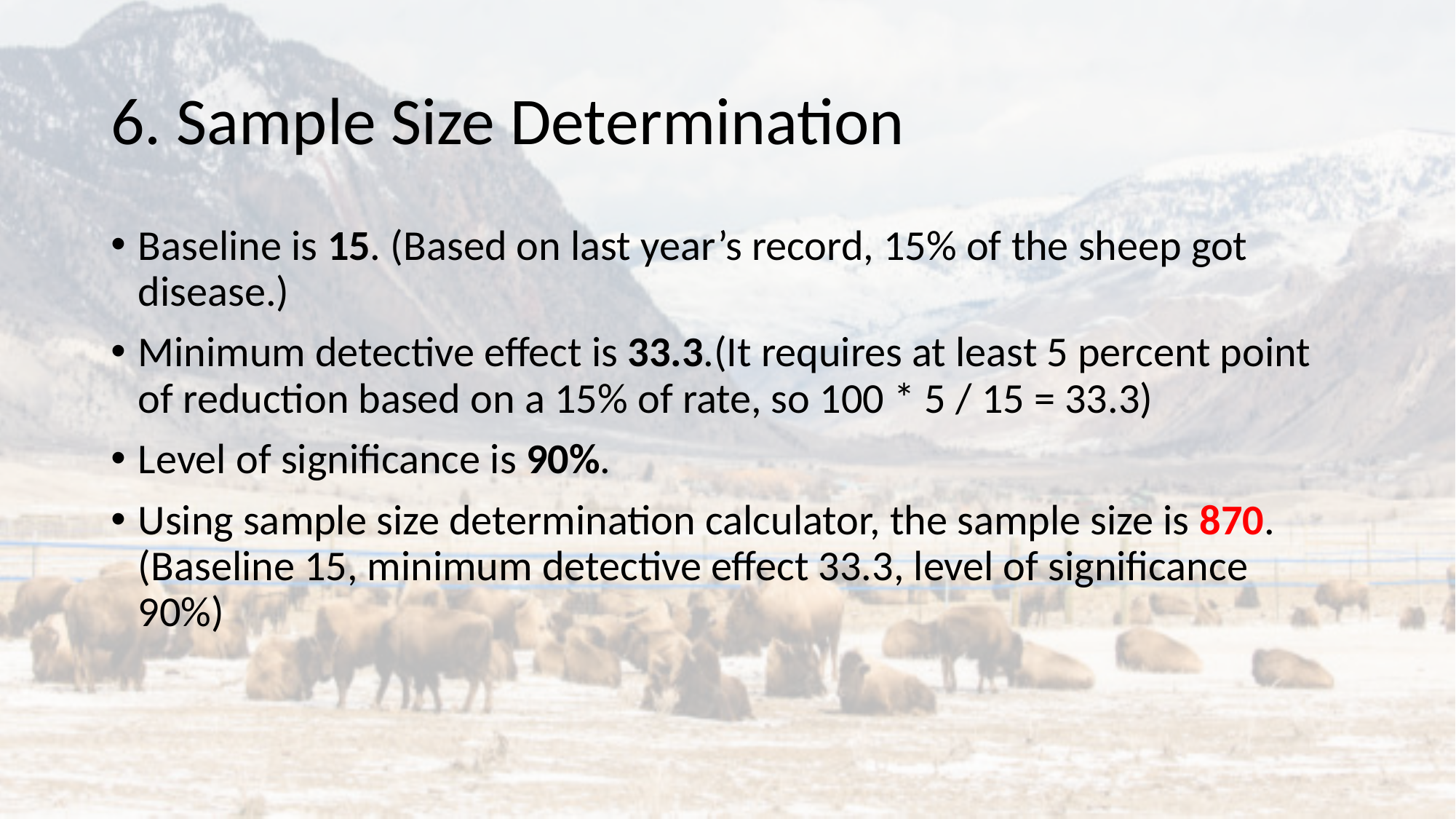

# 6. Sample Size Determination
Baseline is 15. (Based on last year’s record, 15% of the sheep got disease.)
Minimum detective effect is 33.3.(It requires at least 5 percent point of reduction based on a 15% of rate, so 100 * 5 / 15 = 33.3)
Level of significance is 90%.
Using sample size determination calculator, the sample size is 870. (Baseline 15, minimum detective effect 33.3, level of significance 90%)